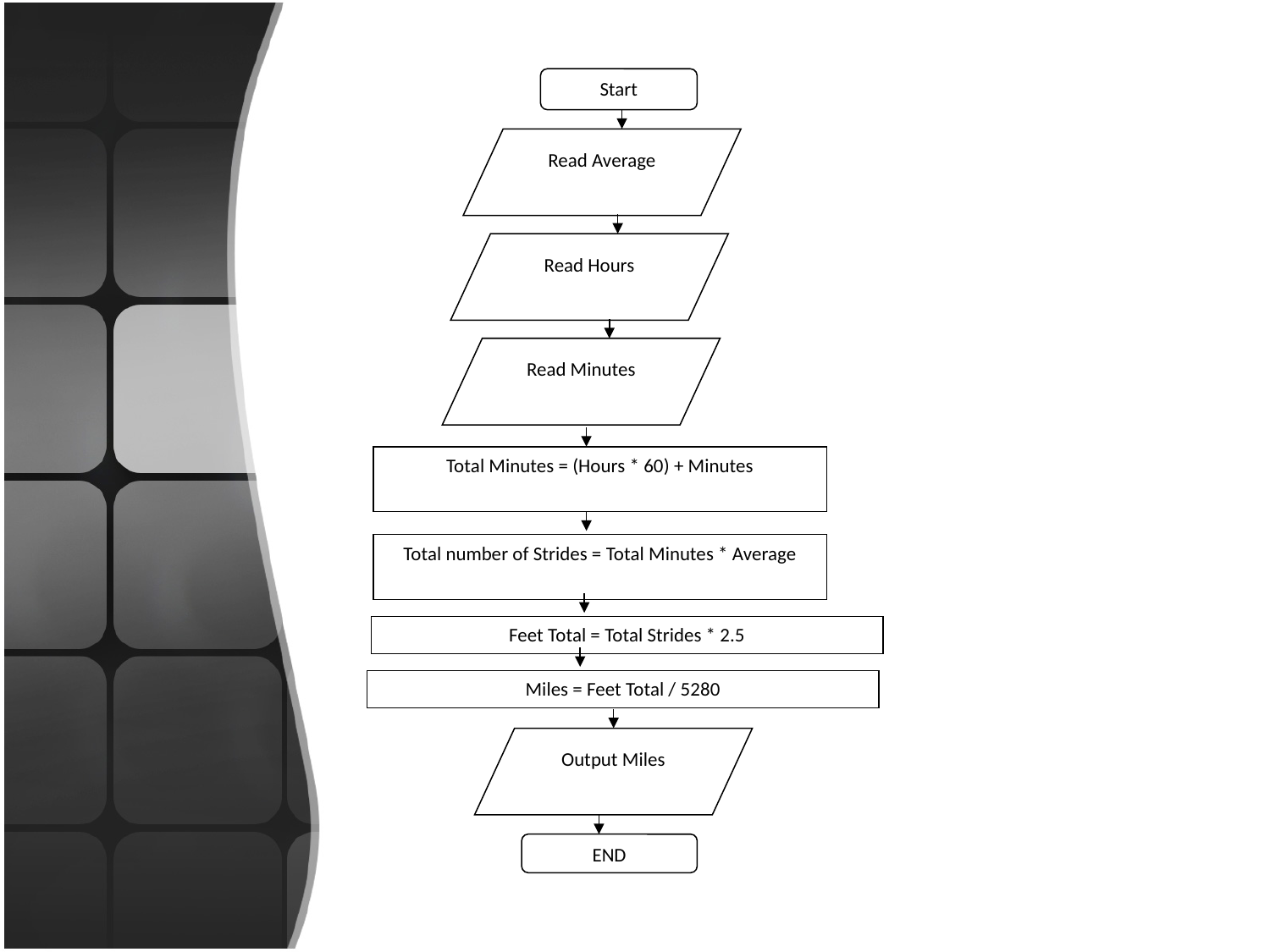

Start
Read Average
Read Hours
Read Minutes
Total Minutes = (Hours * 60) + Minutes
Total number of Strides = Total Minutes * Average
Feet Total = Total Strides * 2.5
Miles = Feet Total / 5280
Output Miles
END